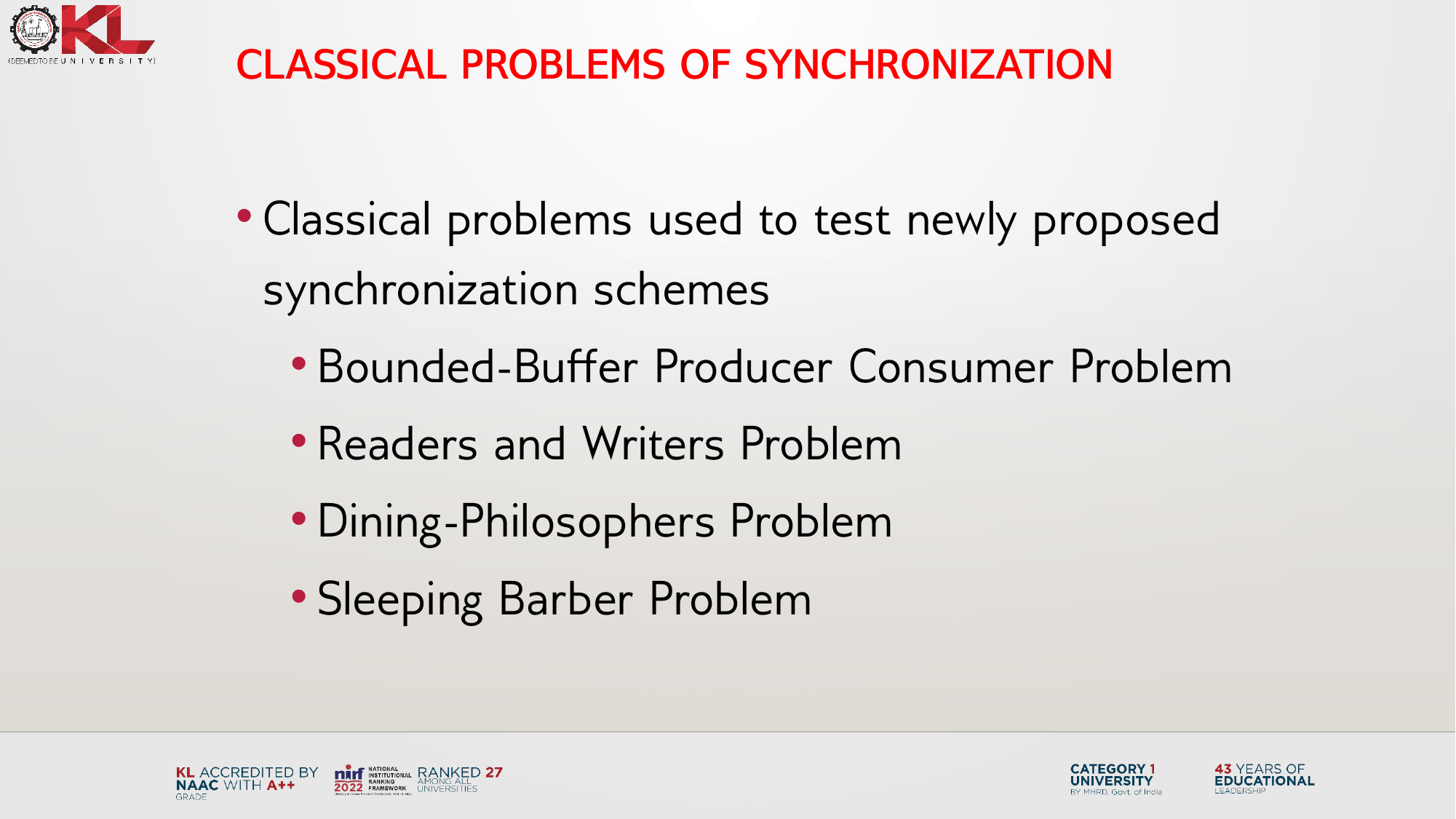

Classical Problems of Synchronization
Classical problems used to test newly proposed synchronization schemes
Bounded-Buffer Producer Consumer Problem
Readers and Writers Problem
Dining-Philosophers Problem
Sleeping Barber Problem